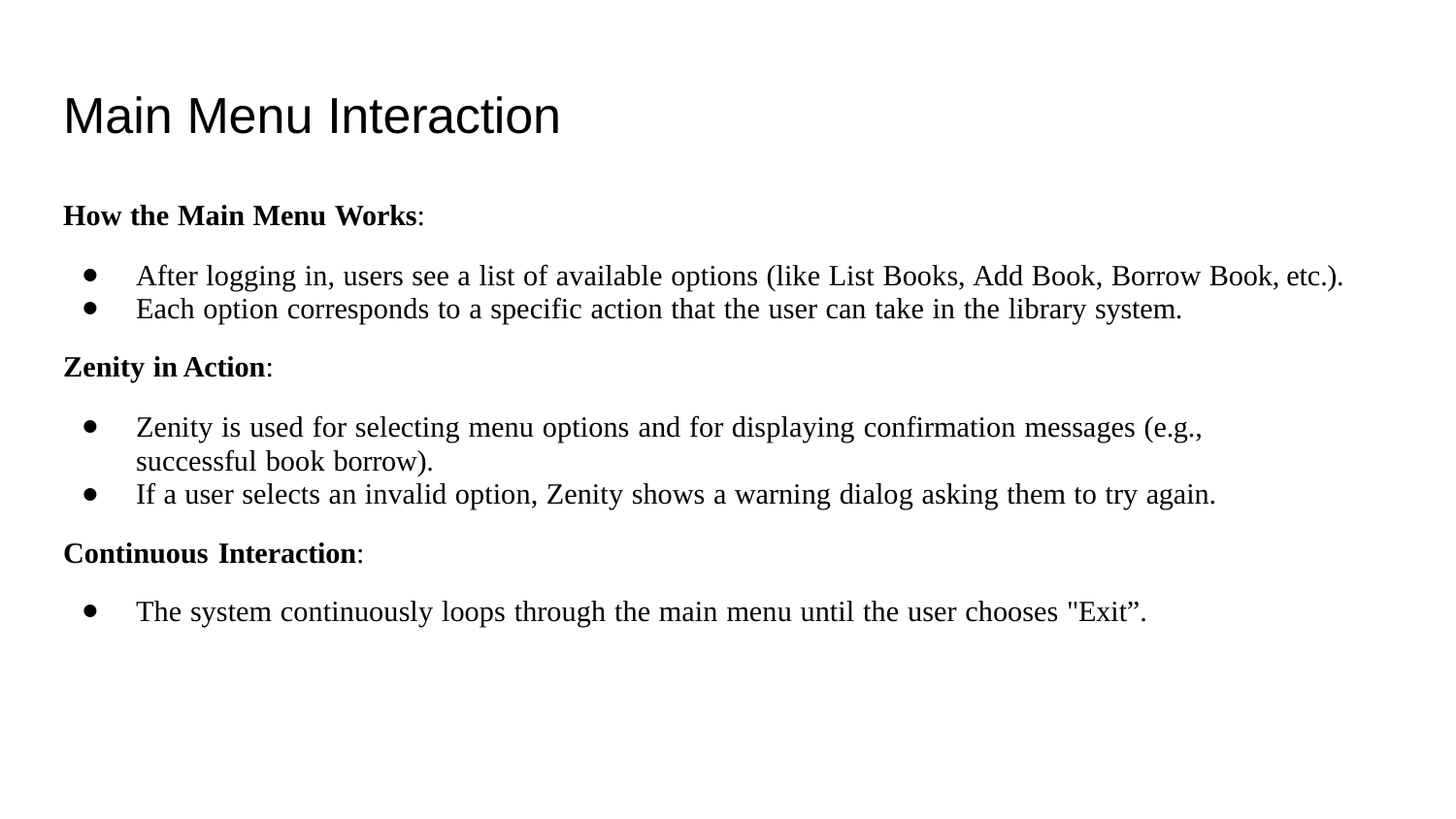

# Main Menu Interaction
How the Main Menu Works:
After logging in, users see a list of available options (like List Books, Add Book, Borrow Book, etc.).
Each option corresponds to a specific action that the user can take in the library system.
Zenity in Action:
Zenity is used for selecting menu options and for displaying confirmation messages (e.g., successful book borrow).
If a user selects an invalid option, Zenity shows a warning dialog asking them to try again.
Continuous Interaction:
The system continuously loops through the main menu until the user chooses "Exit”.